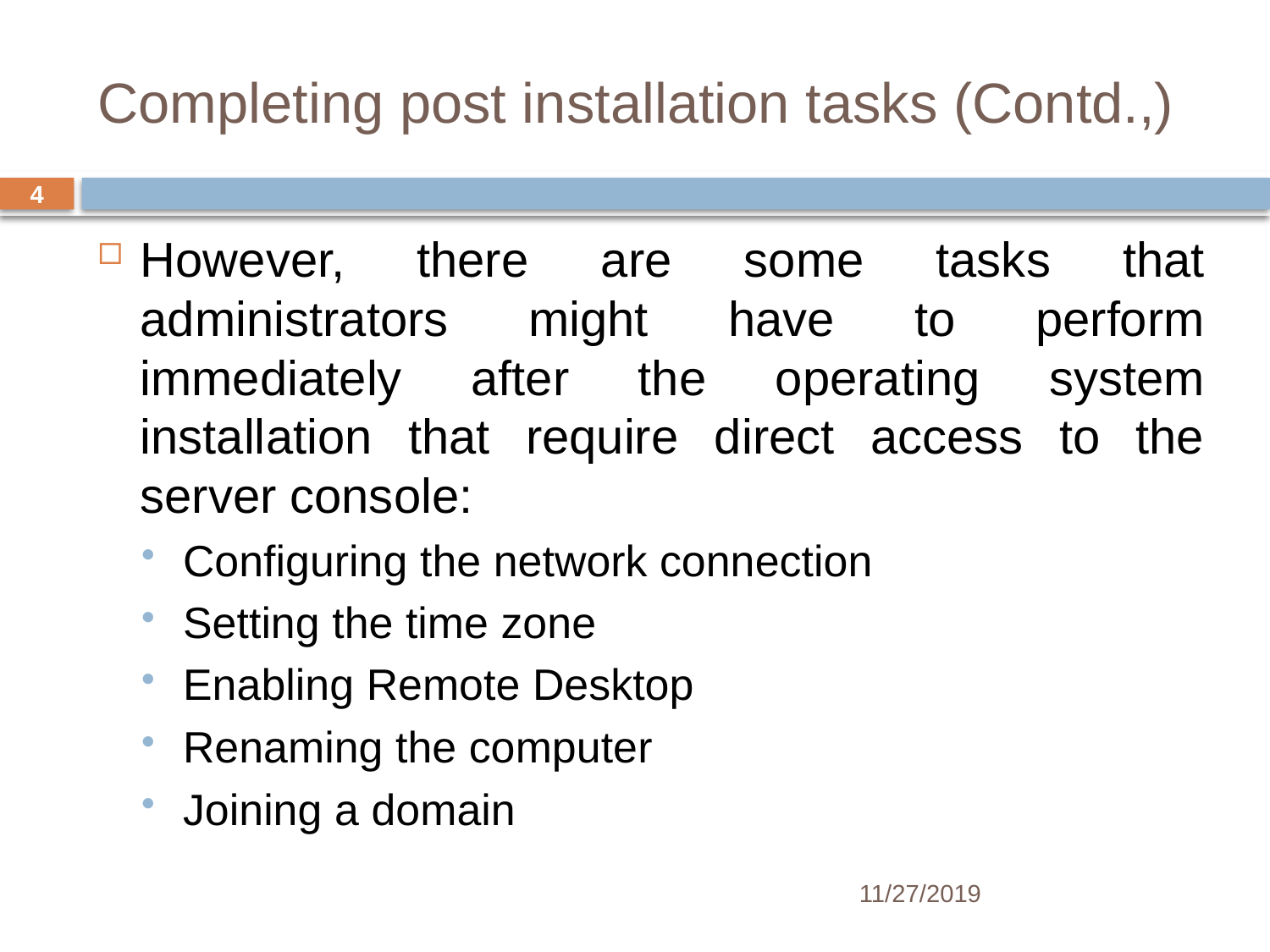

# Completing post installation tasks (Contd.,)
4
However, there are some tasks that administrators might have to perform immediately after the operating system installation that require direct access to the server console:
Configuring the network connection
Setting the time zone
Enabling Remote Desktop
Renaming the computer
Joining a domain
11/27/2019